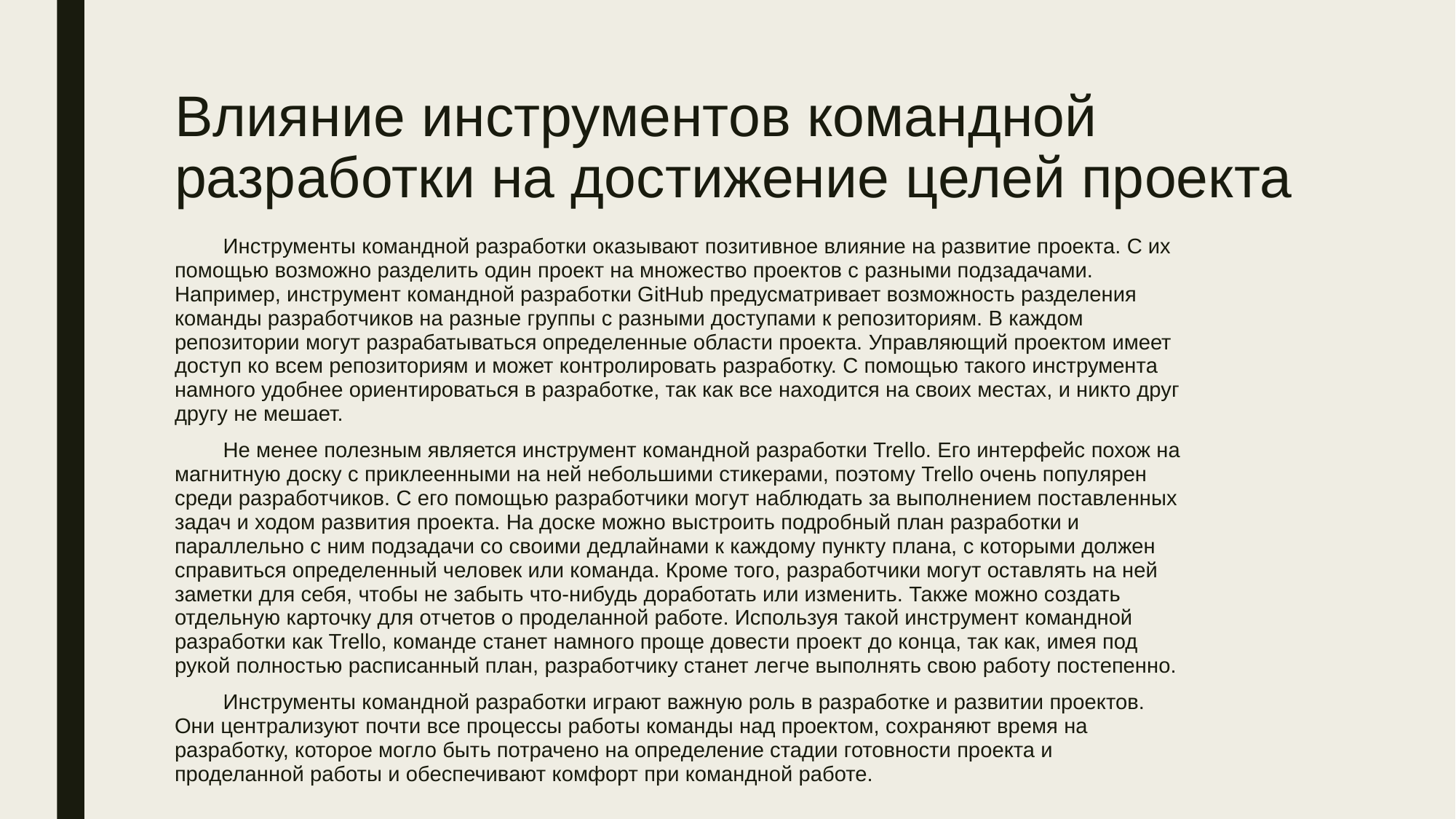

# Влияние инструментов командной разработки на достижение целей проекта
Инструменты командной разработки оказывают позитивное влияние на развитие проекта. С их помощью возможно разделить один проект на множество проектов с разными подзадачами. Например, инструмент командной разработки GitHub предусматривает возможность разделения команды разработчиков на разные группы с разными доступами к репозиториям. В каждом репозитории могут разрабатываться определенные области проекта. Управляющий проектом имеет доступ ко всем репозиториям и может контролировать разработку. С помощью такого инструмента намного удобнее ориентироваться в разработке, так как все находится на своих местах, и никто друг другу не мешает.
Не менее полезным является инструмент командной разработки Trello. Его интерфейс похож на магнитную доску с приклеенными на ней небольшими стикерами, поэтому Trello очень популярен среди разработчиков. С его помощью разработчики могут наблюдать за выполнением поставленных задач и ходом развития проекта. На доске можно выстроить подробный план разработки и параллельно с ним подзадачи со своими дедлайнами к каждому пункту плана, с которыми должен справиться определенный человек или команда. Кроме того, разработчики могут оставлять на ней заметки для себя, чтобы не забыть что-нибудь доработать или изменить. Также можно создать отдельную карточку для отчетов о проделанной работе. Используя такой инструмент командной разработки как Trello, команде станет намного проще довести проект до конца, так как, имея под рукой полностью расписанный план, разработчику станет легче выполнять свою работу постепенно.
Инструменты командной разработки играют важную роль в разработке и развитии проектов. Они централизуют почти все процессы работы команды над проектом, сохраняют время на разработку, которое могло быть потрачено на определение стадии готовности проекта и проделанной работы и обеспечивают комфорт при командной работе.